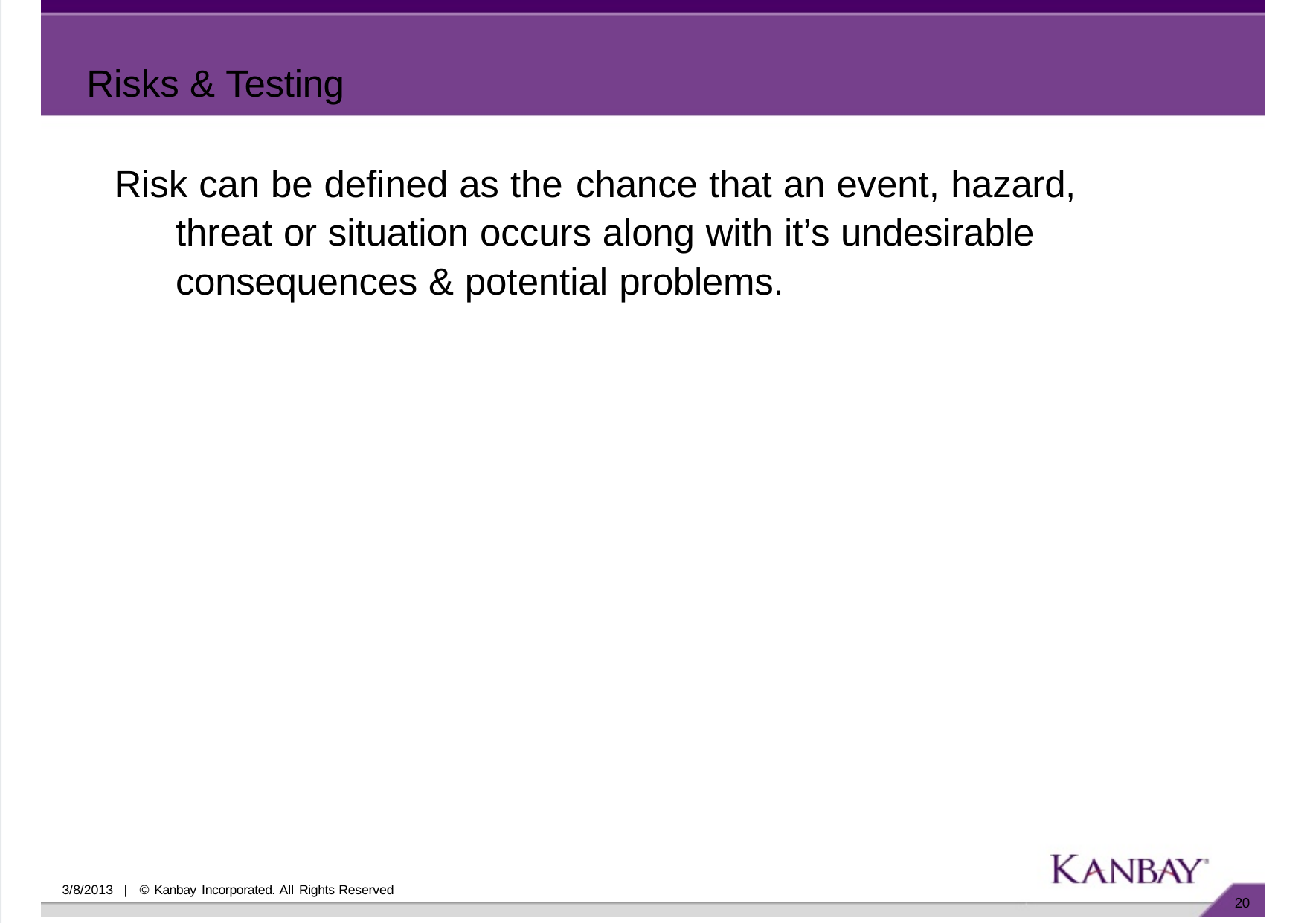

Risks & Testing

Risk can be defined as the chance that an event, hazard, threat or situation occurs along with it’s undesirable consequences & potential problems.
3/8/2013 |  © Kanbay Incorporated. All Rights Reserved
20